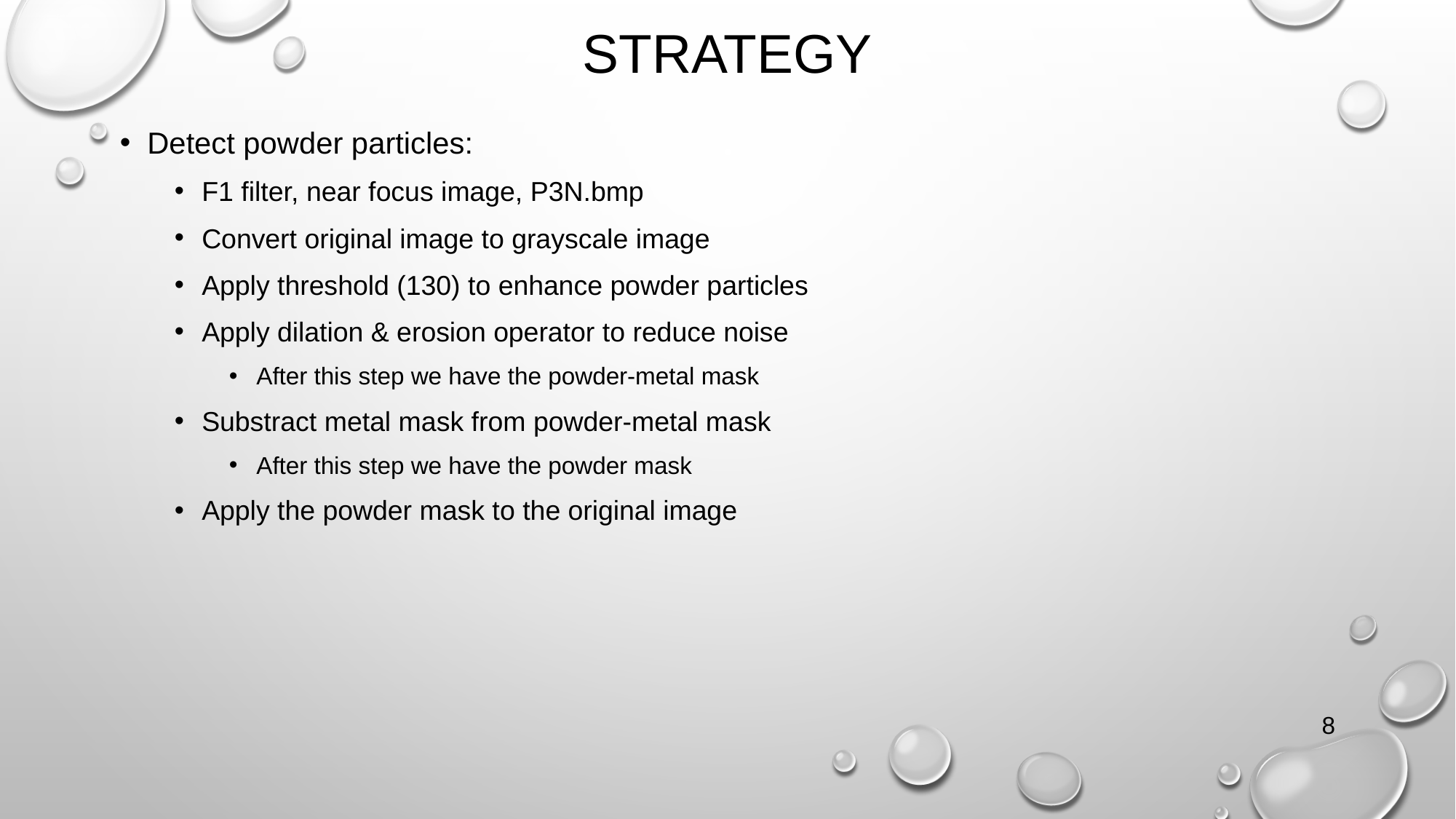

# Strategy
Detect powder particles:
F1 filter, near focus image, P3N.bmp
Convert original image to grayscale image
Apply threshold (130) to enhance powder particles
Apply dilation & erosion operator to reduce noise
After this step we have the powder-metal mask
Substract metal mask from powder-metal mask
After this step we have the powder mask
Apply the powder mask to the original image
8